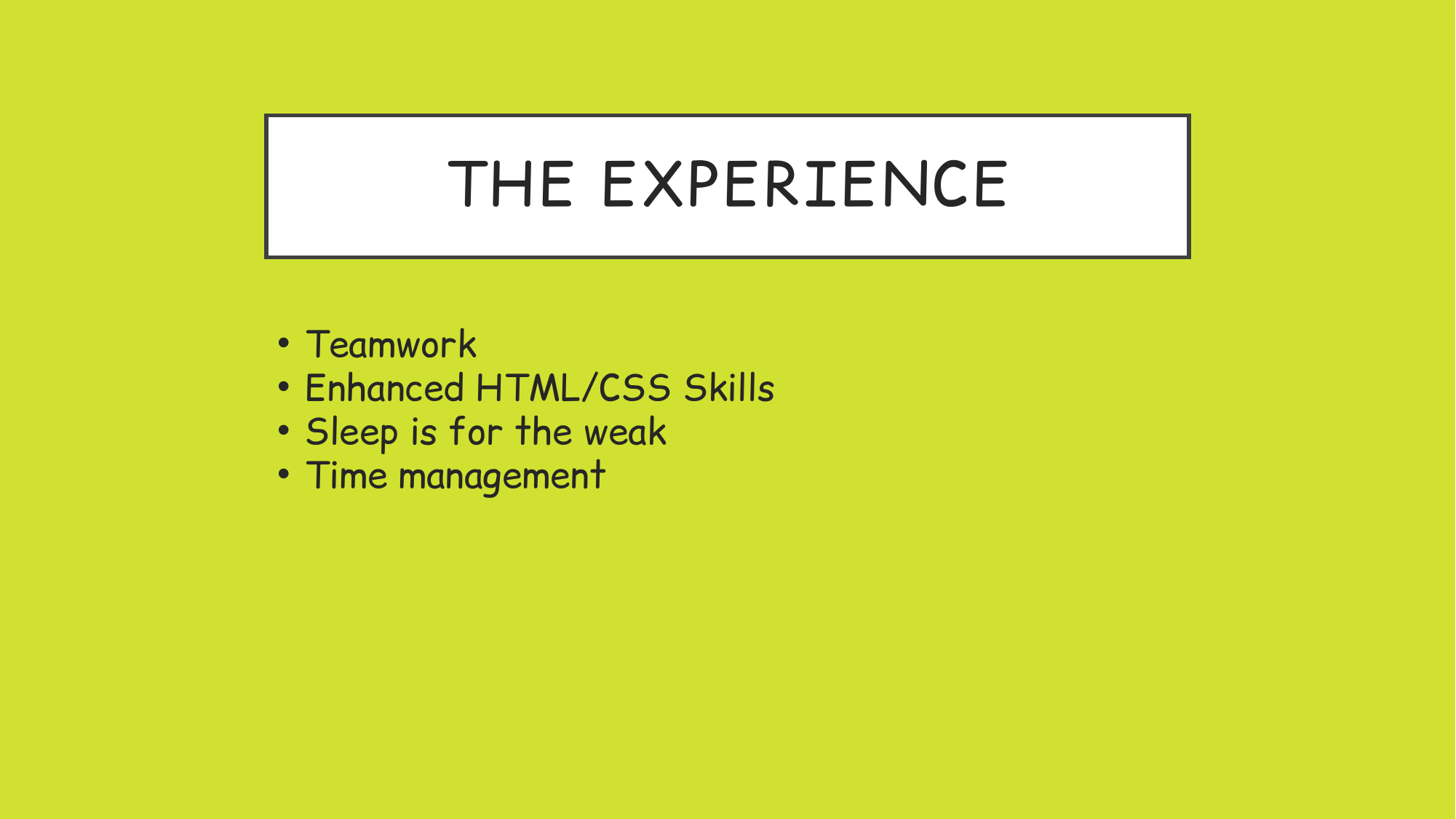

# The Experience
Teamwork
Enhanced HTML/CSS Skills
Sleep is for the weak
Time management